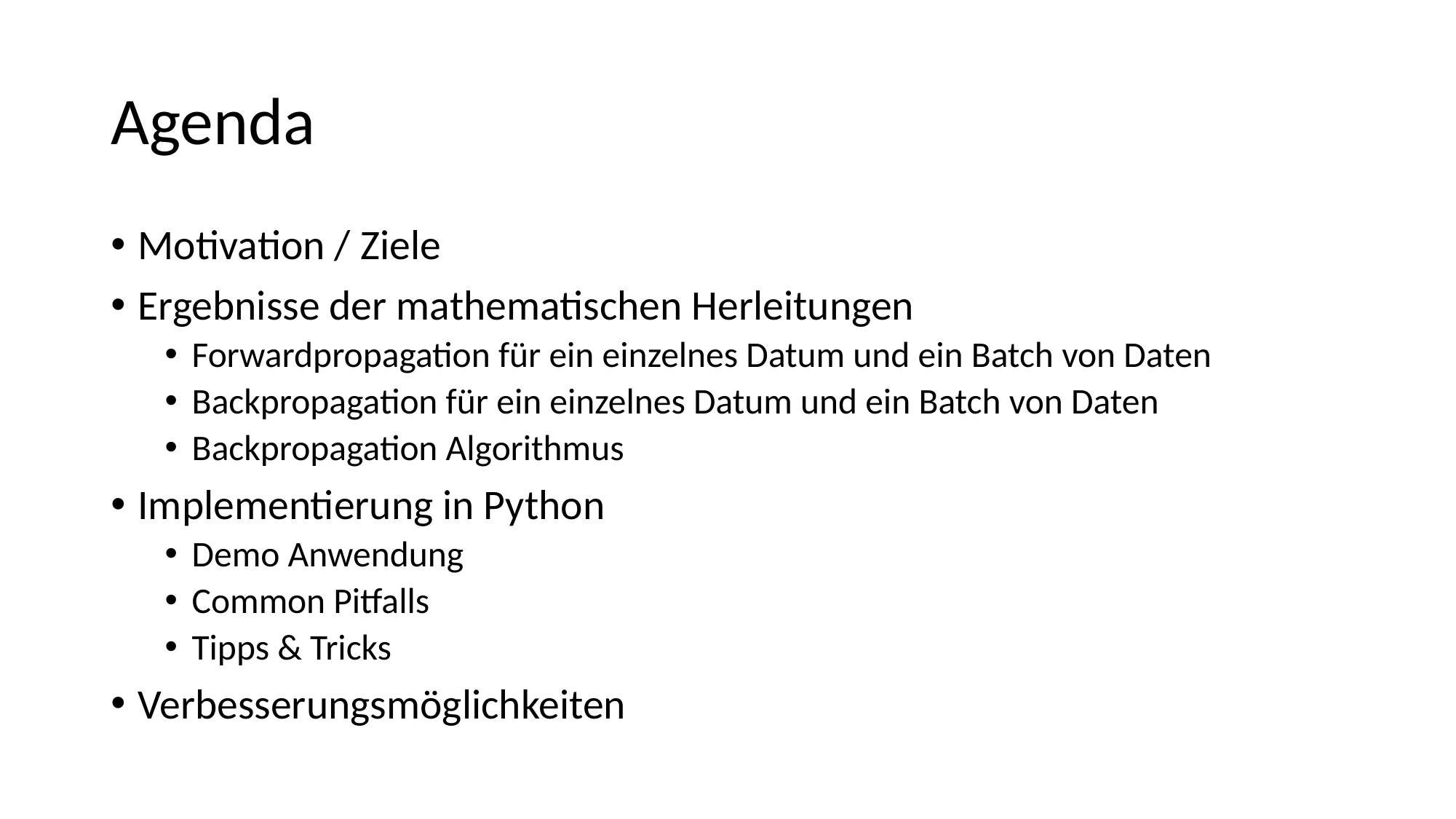

# Agenda
Motivation / Ziele
Ergebnisse der mathematischen Herleitungen
Forwardpropagation für ein einzelnes Datum und ein Batch von Daten
Backpropagation für ein einzelnes Datum und ein Batch von Daten
Backpropagation Algorithmus
Implementierung in Python
Demo Anwendung
Common Pitfalls
Tipps & Tricks
Verbesserungsmöglichkeiten